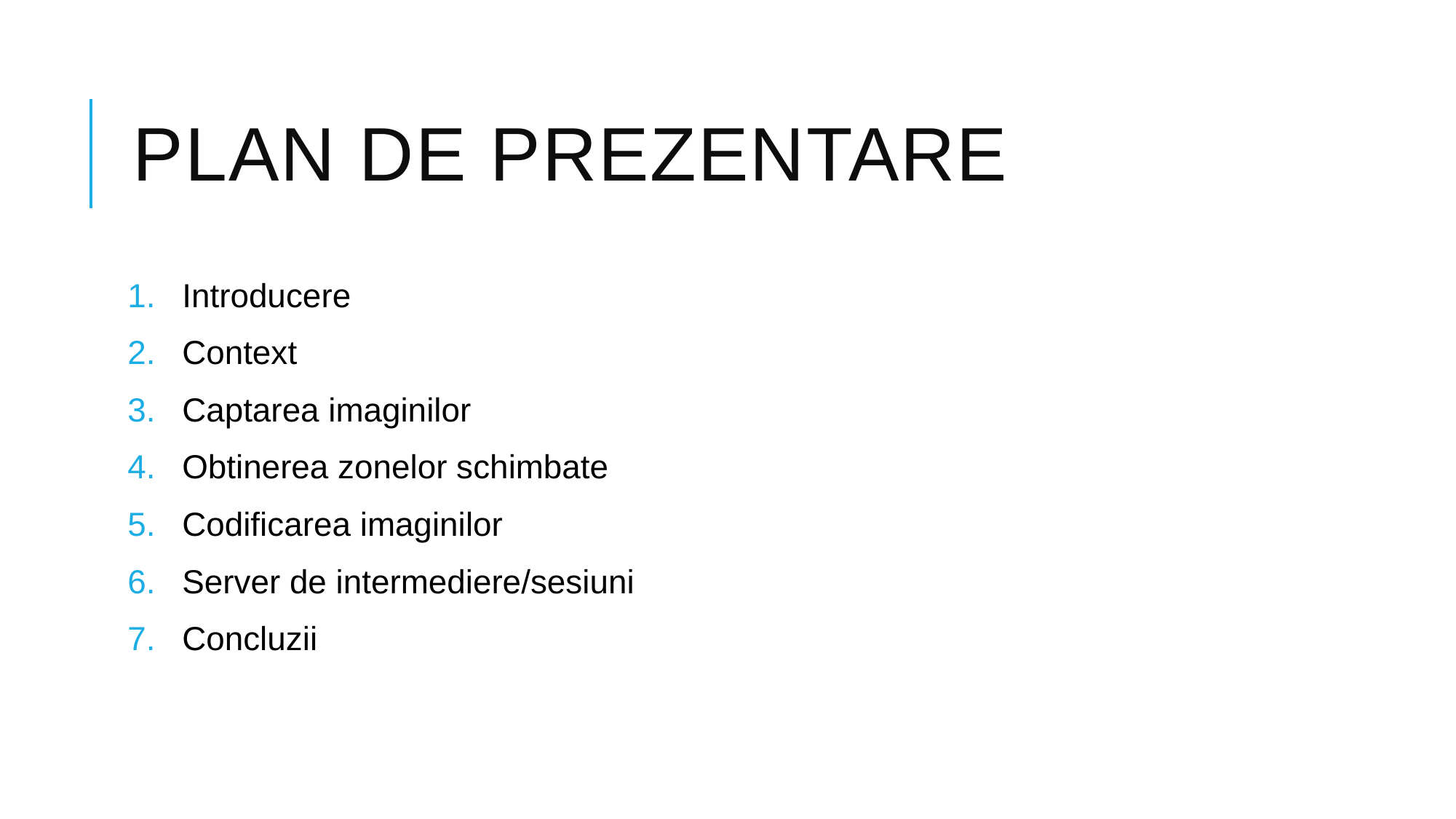

# Plan de prezentare
Introducere
Context
Captarea imaginilor
Obtinerea zonelor schimbate
Codificarea imaginilor
Server de intermediere/sesiuni
Concluzii